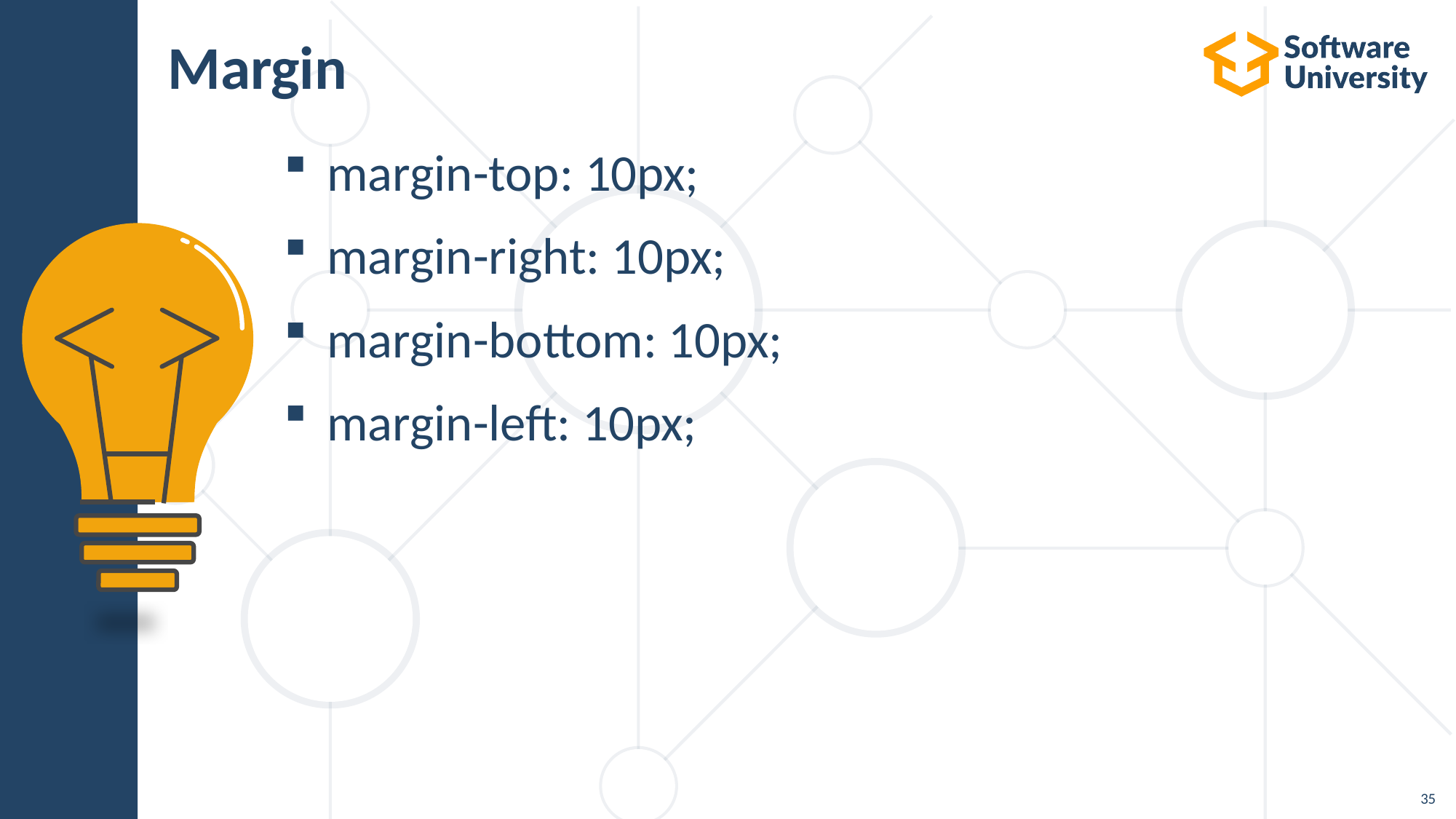

# Margin
margin-top: 10px;
margin-right: 10px;
margin-bottom: 10px;
margin-left: 10px;
35